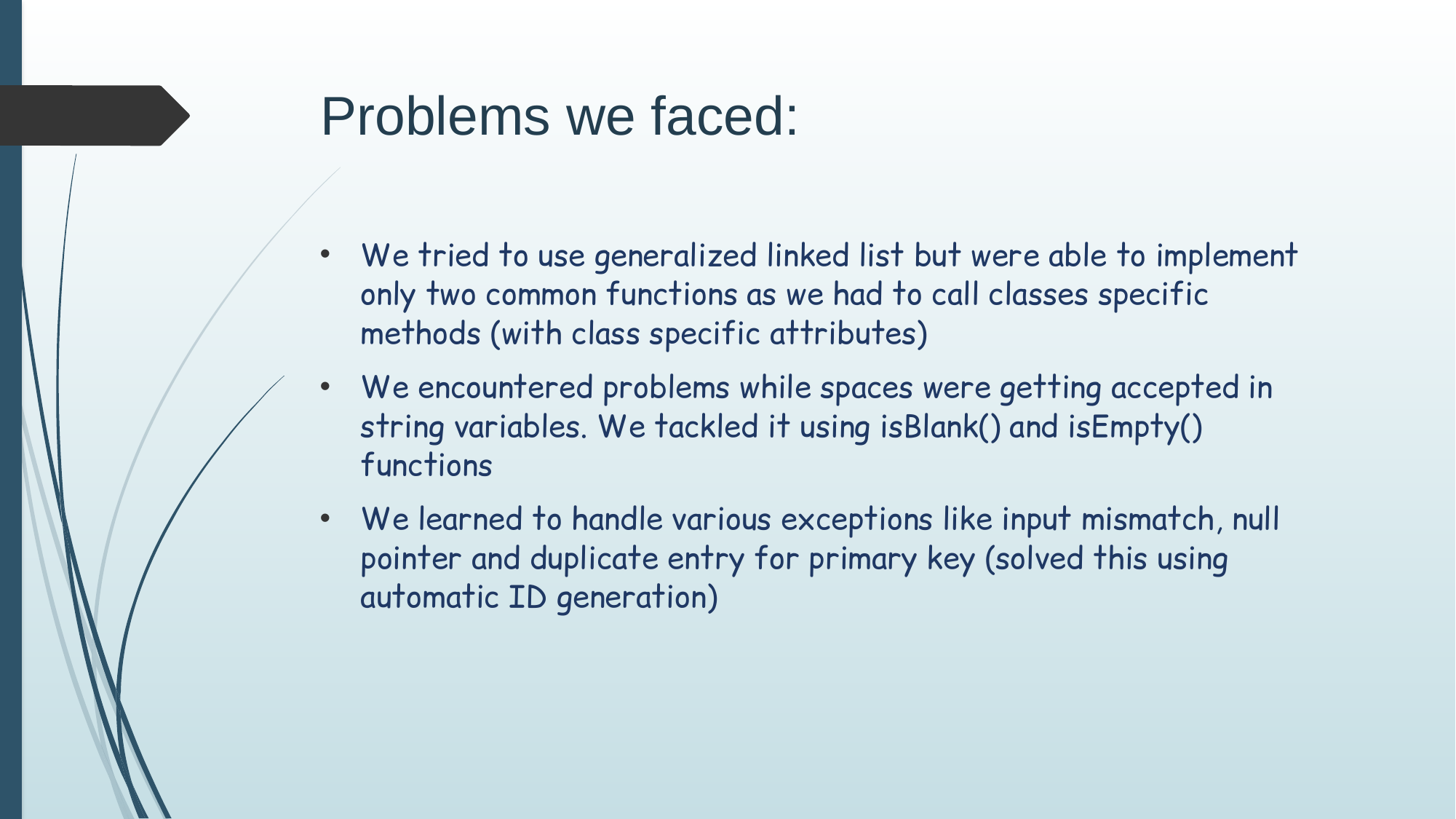

# Problems we faced:
We tried to use generalized linked list but were able to implement only two common functions as we had to call classes specific methods (with class specific attributes)
We encountered problems while spaces were getting accepted in string variables. We tackled it using isBlank() and isEmpty() functions
We learned to handle various exceptions like input mismatch, null pointer and duplicate entry for primary key (solved this using automatic ID generation)